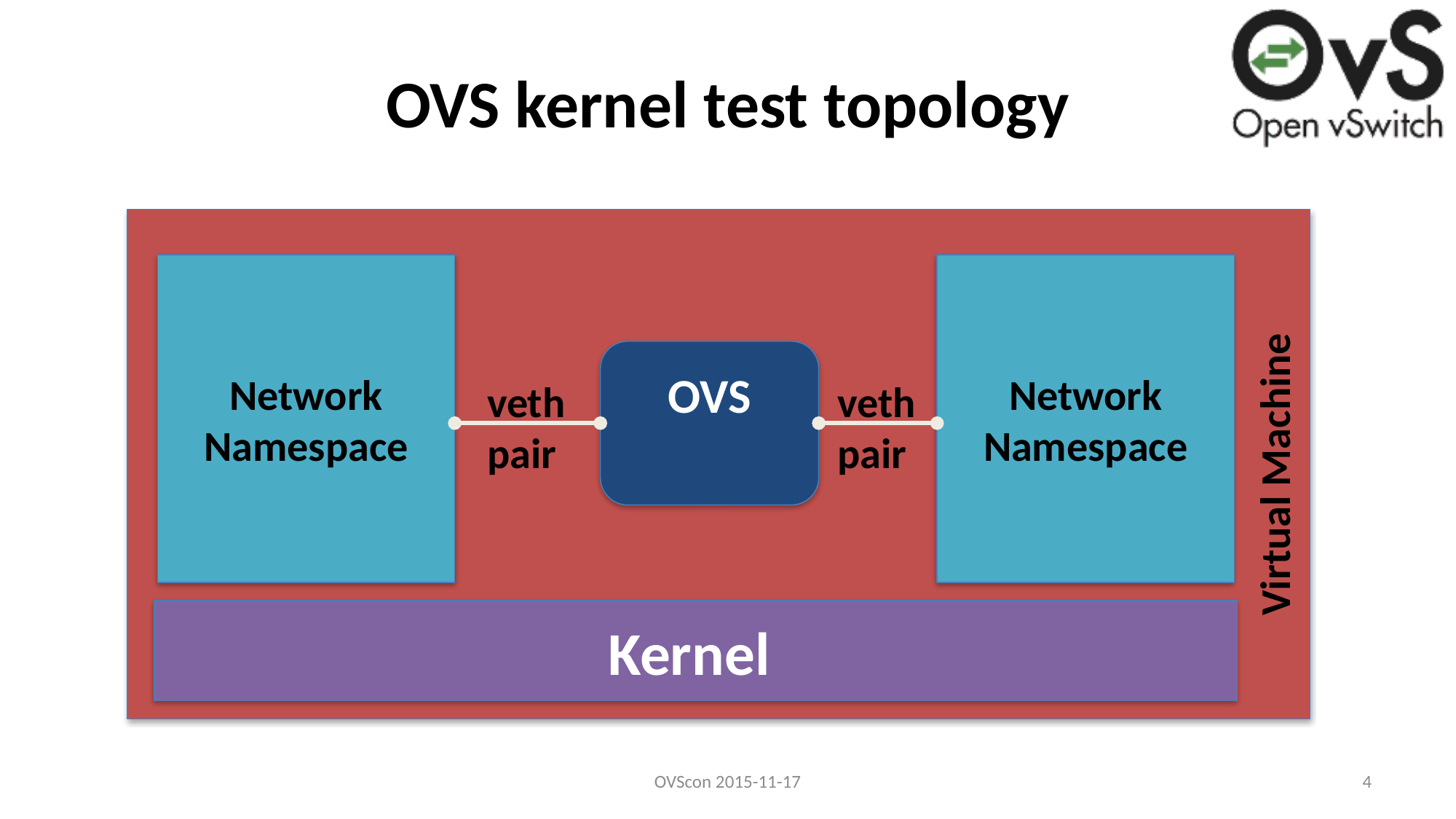

# OVS kernel test topology

Network
Namespace
Network
Namespace
OVS

veth pair
veth pair
Virtual Machine
Kernel
OVScon 2015-11-17
4